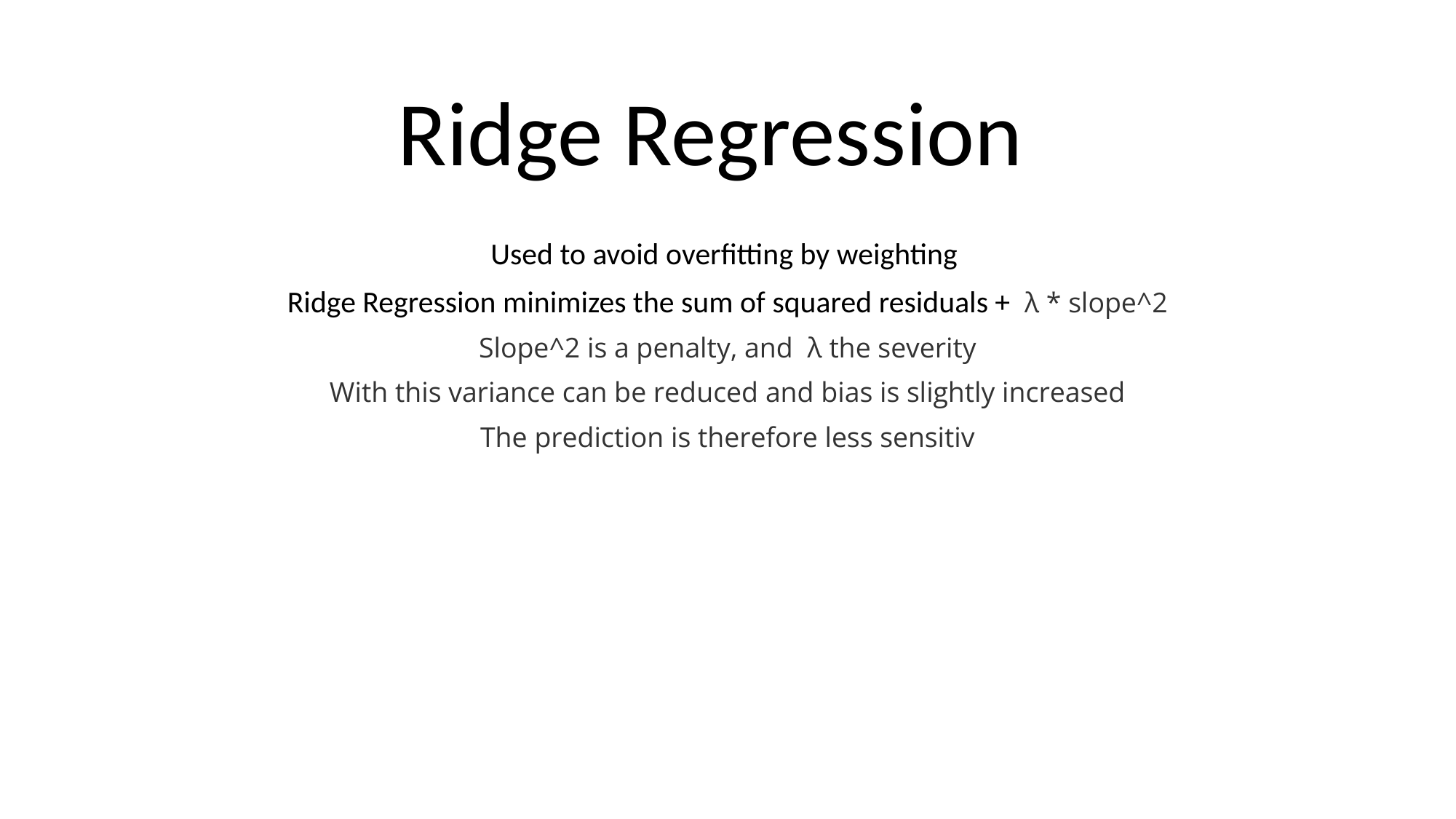

# Ridge Regression
Used to avoid overfitting by weighting
Ridge Regression minimizes the sum of squared residuals +  λ * slope^2
Slope^2 is a penalty, and  λ the severity
With this variance can be reduced and bias is slightly increased
The prediction is therefore less sensitiv